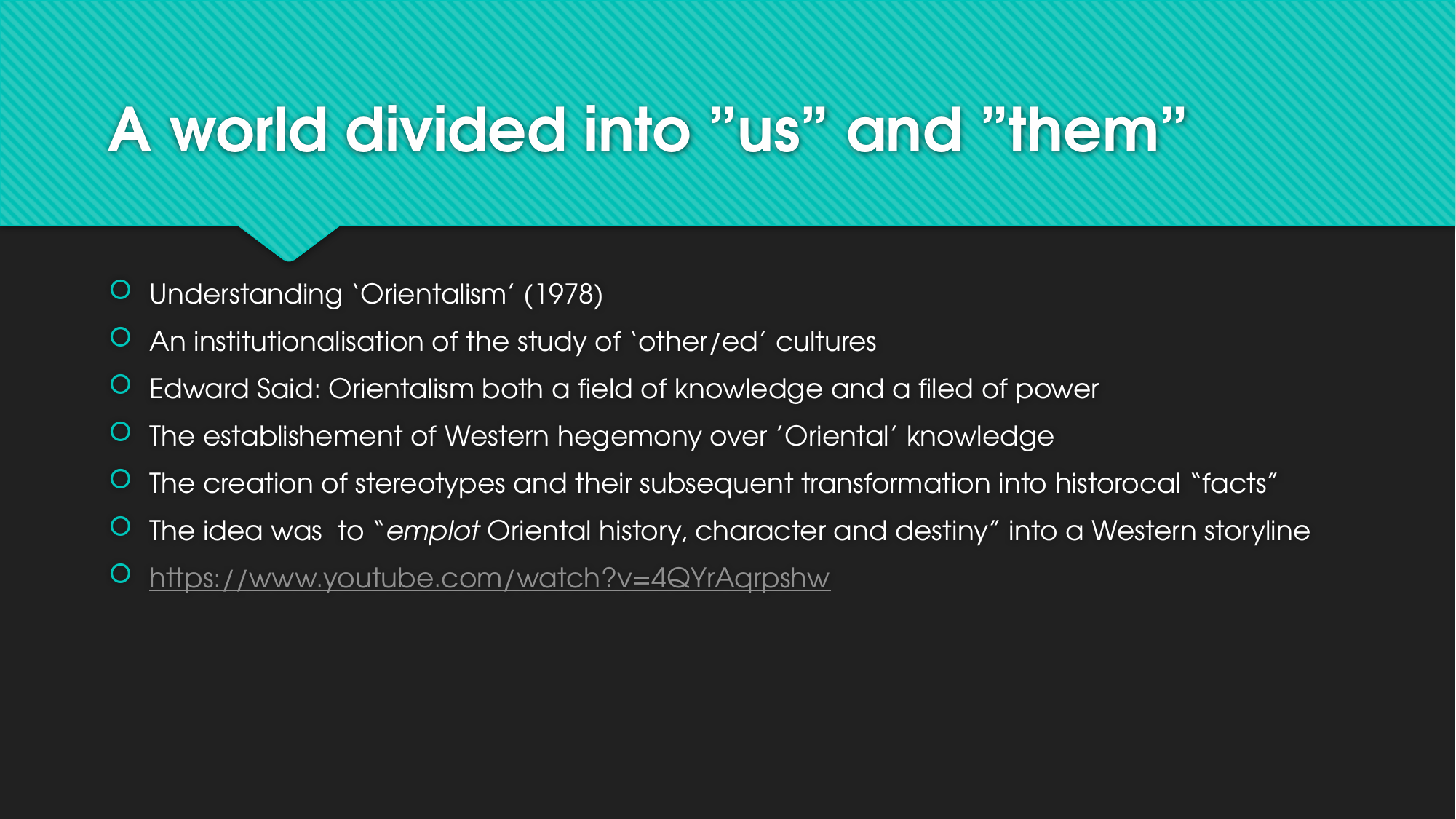

# A world divided into ”us” and ”them”
Understanding ‘Orientalism’ (1978)
An institutionalisation of the study of ‘other/ed’ cultures
Edward Said: Orientalism both a field of knowledge and a filed of power
The establishement of Western hegemony over ’Oriental’ knowledge
The creation of stereotypes and their subsequent transformation into historocal “facts”
The idea was  to “emplot Oriental history, character and destiny” into a Western storyline
https://www.youtube.com/watch?v=4QYrAqrpshw